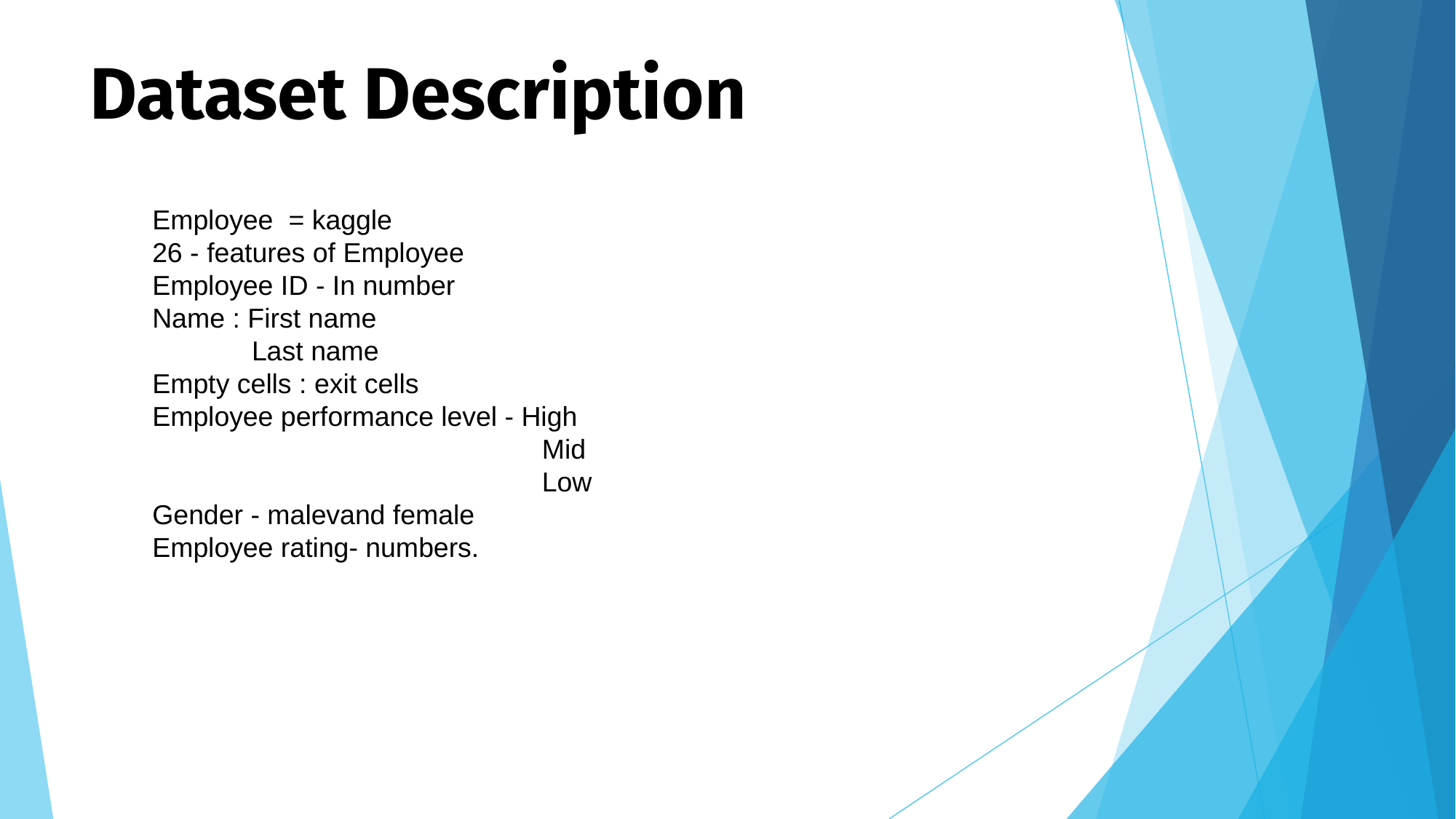

# Dataset Description
Employee  = kaggle
26 - features of Employee
Employee ID - In number
Name : First name
             Last name
Empty cells : exit cells
Employee performance level - High
                                                   Mid
                                                   Low
Gender - malevand female
Employee rating- numbers.